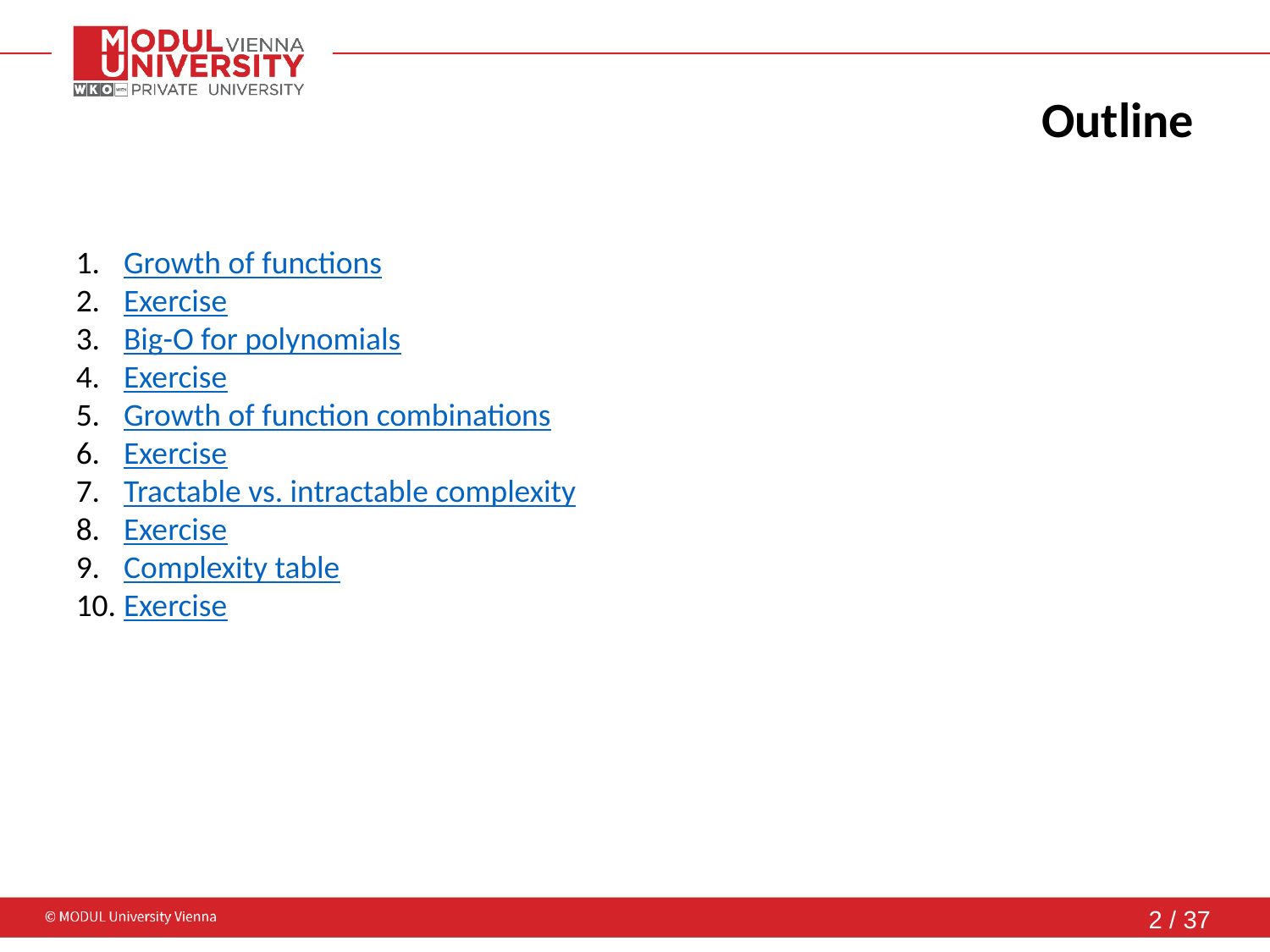

# Outline

Growth of functions
Exercise
Big-O for polynomials
Exercise
Growth of function combinations
Exercise
Tractable vs. intractable complexity
Exercise
Complexity table
Exercise